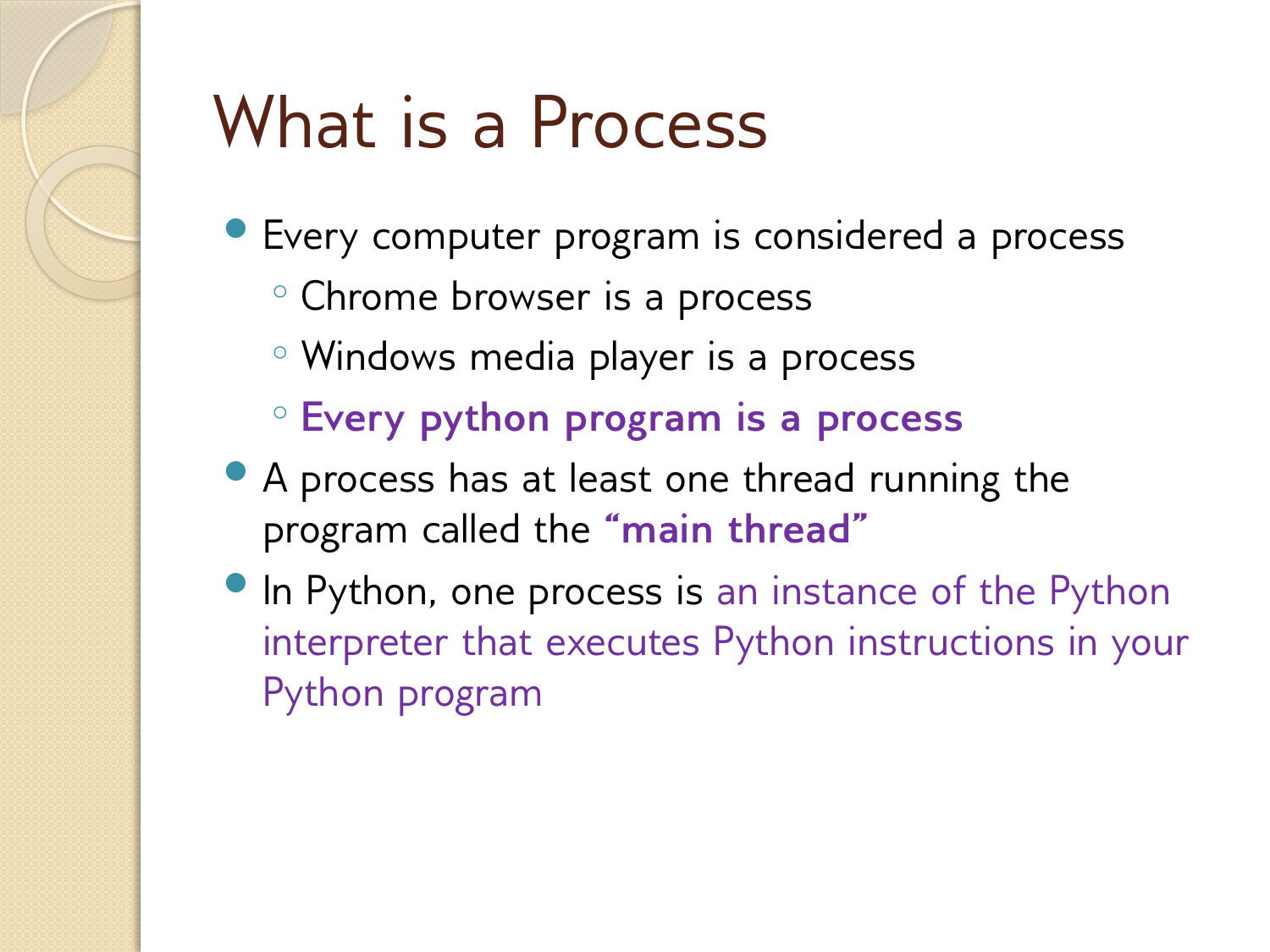

# What is a Process
Every computer program is considered a process
Chrome browser is a process
Windows media player is a process
Every python program is a process
A process has at least one thread running the program called the “main thread”
In Python, one process is an instance of the Python interpreter that executes Python instructions in your Python program